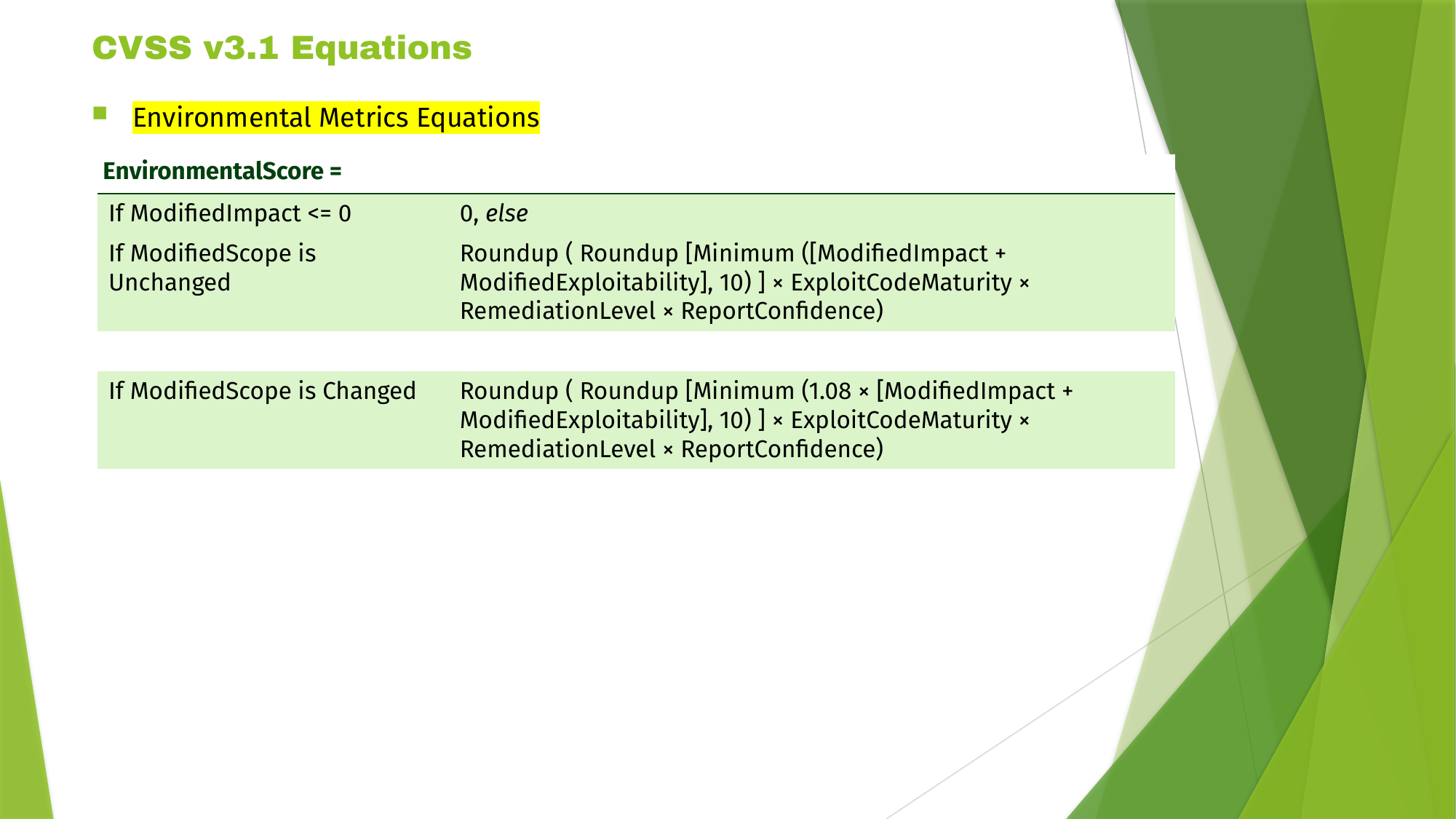

# CVSS v3.1 Equations
Environmental Metrics Equations
| EnvironmentalScore = |  |
| --- | --- |
| If ModifiedImpact <= 0 | 0, else |
| If ModifiedScope is Unchanged | Roundup ( Roundup [Minimum ([ModifiedImpact + ModifiedExploitability], 10) ] × ExploitCodeMaturity × RemediationLevel × ReportConfidence) |
|  |  |
| If ModifiedScope is Changed | Roundup ( Roundup [Minimum (1.08 × [ModifiedImpact + ModifiedExploitability], 10) ] × ExploitCodeMaturity × RemediationLevel × ReportConfidence) |